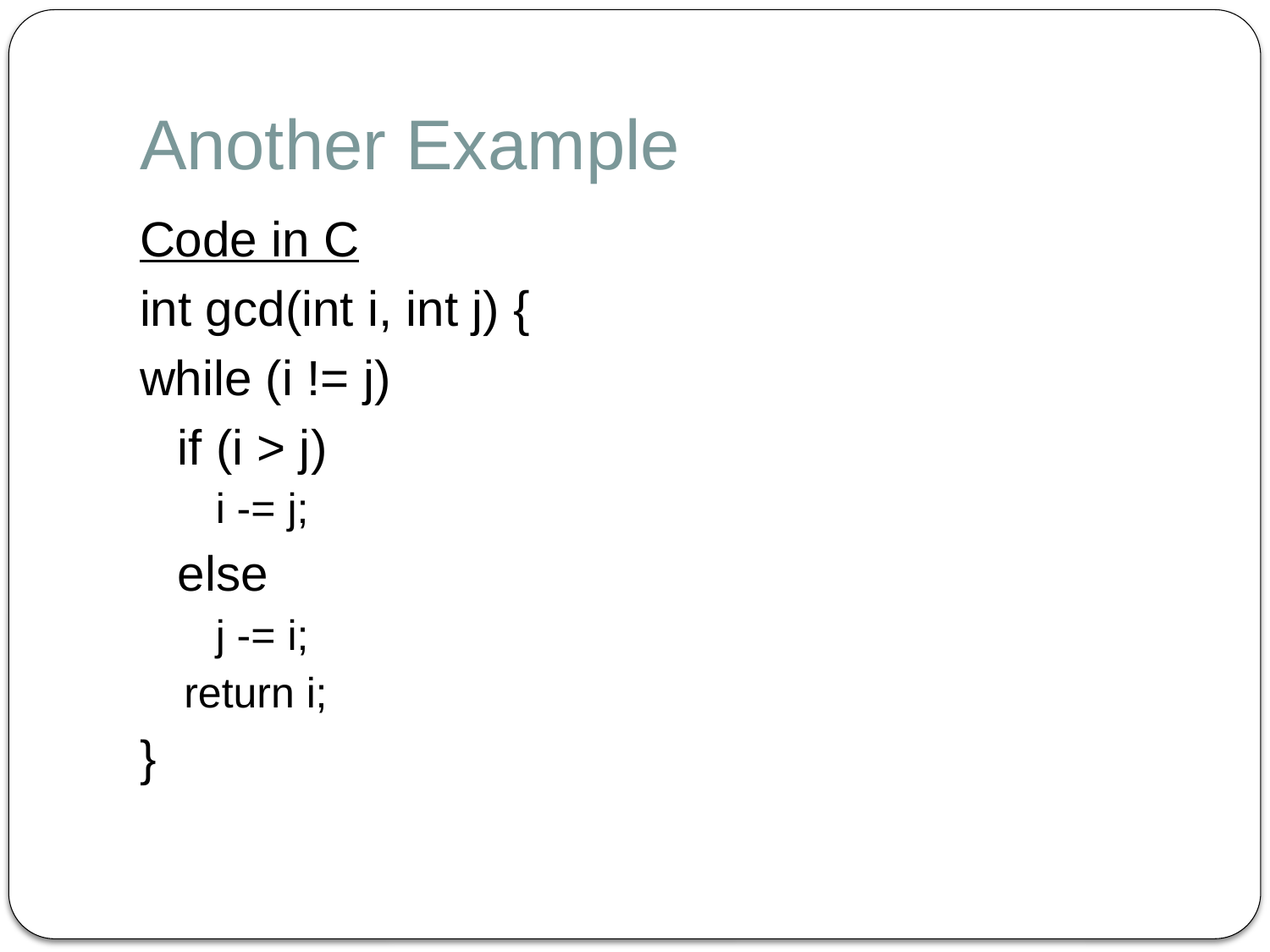

# Another Example
Code in C
int gcd(int i, int j) {
while (i != j)
	if (i > j)
	i -= j;
	else
	j -= i;
return i;
}